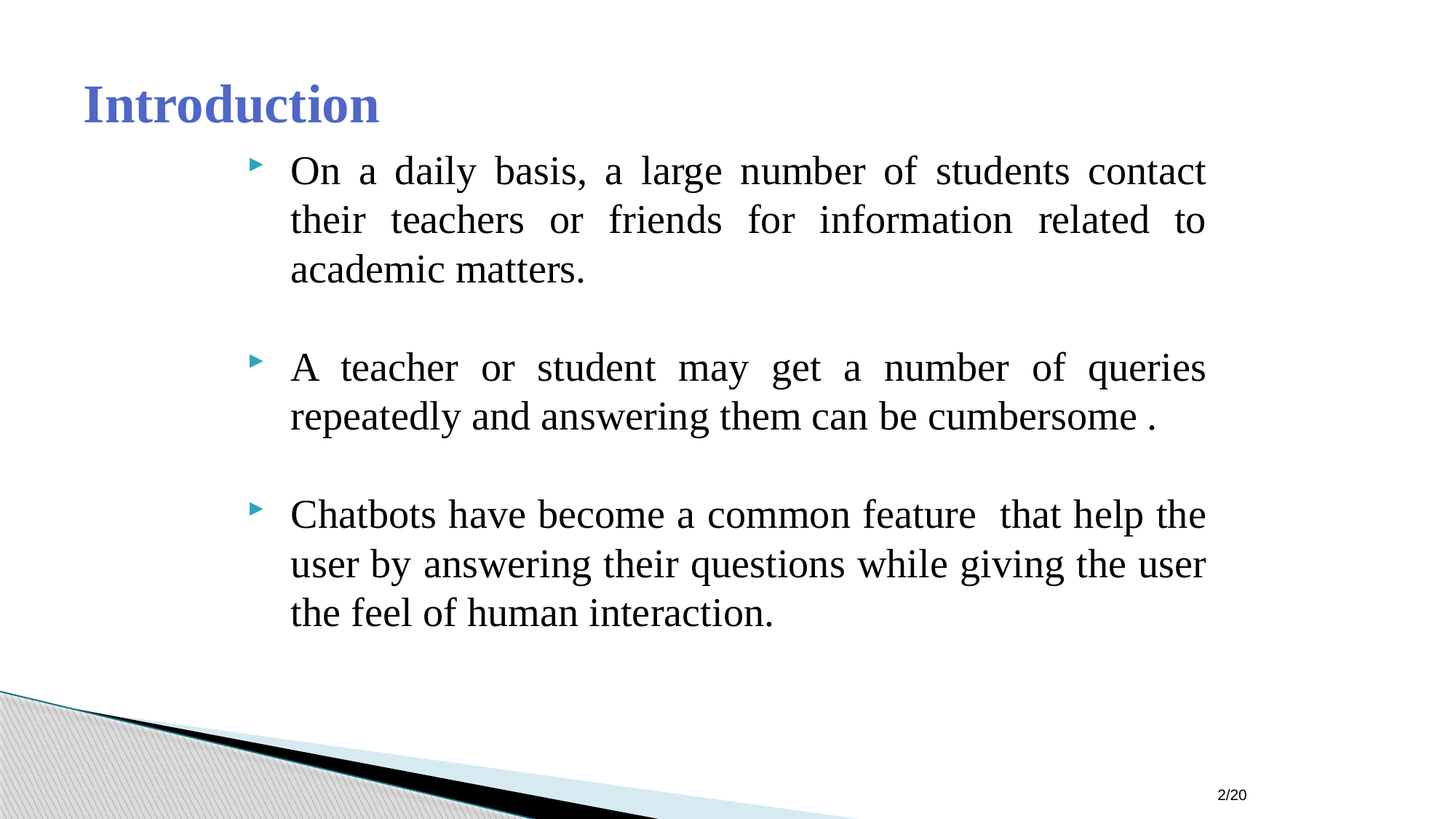

# Introduction
On a daily basis, a large number of students contact their teachers or friends for information related to academic matters.

A teacher or student may get a number of queries repeatedly and answering them can be cumbersome .

Chatbots have become a common feature  that help the user by answering their questions while giving the user the feel of human interaction.

2/20